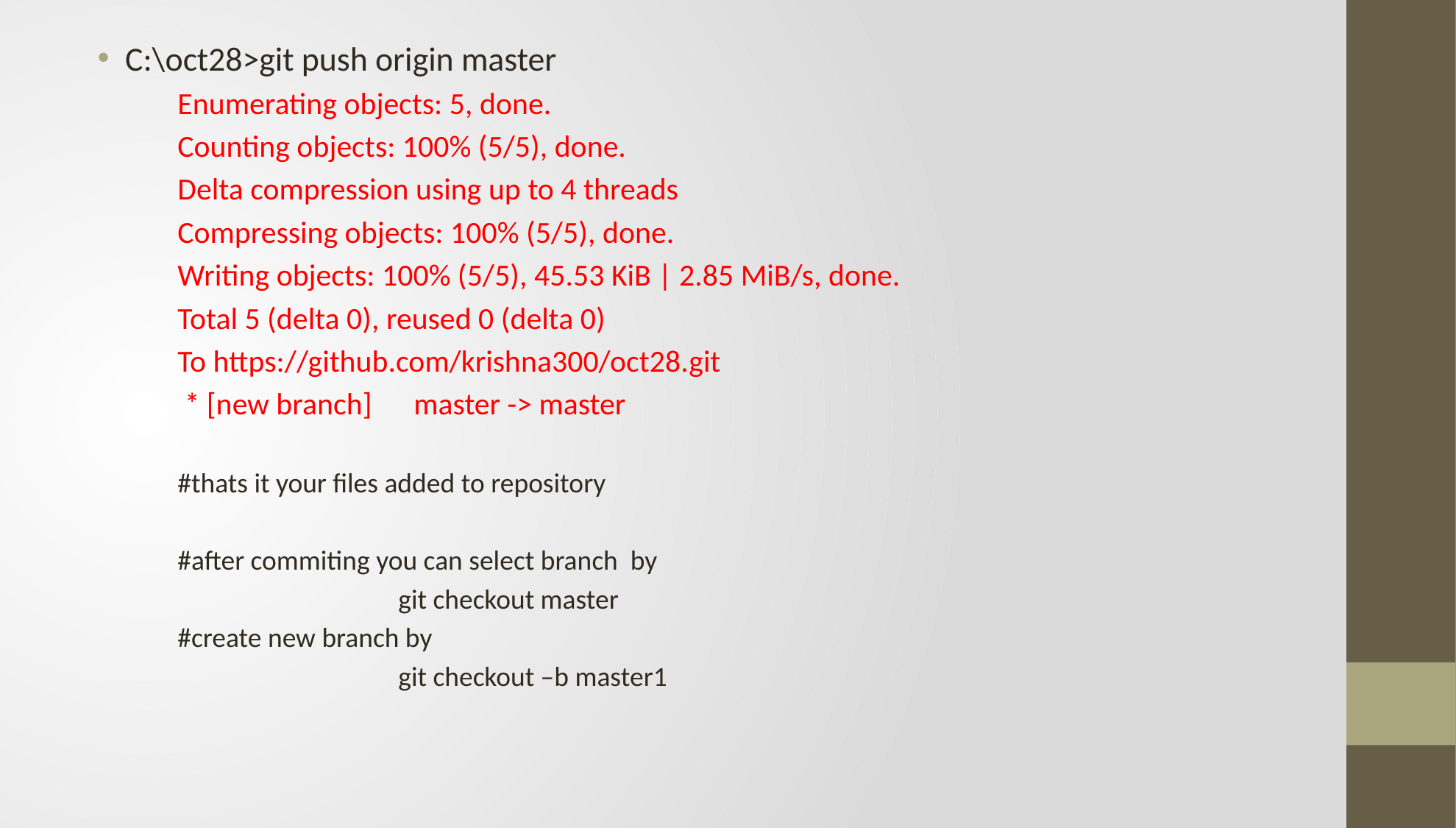

C:\oct28>git push origin master
Enumerating objects: 5, done.
Counting objects: 100% (5/5), done.
Delta compression using up to 4 threads
Compressing objects: 100% (5/5), done.
Writing objects: 100% (5/5), 45.53 KiB | 2.85 MiB/s, done.
Total 5 (delta 0), reused 0 (delta 0)
To https://github.com/krishna300/oct28.git
 * [new branch]      master -> master

#thats it your files added to repository

#after commiting you can select branch  by
		git checkout master
#create new branch by
		git checkout –b master1